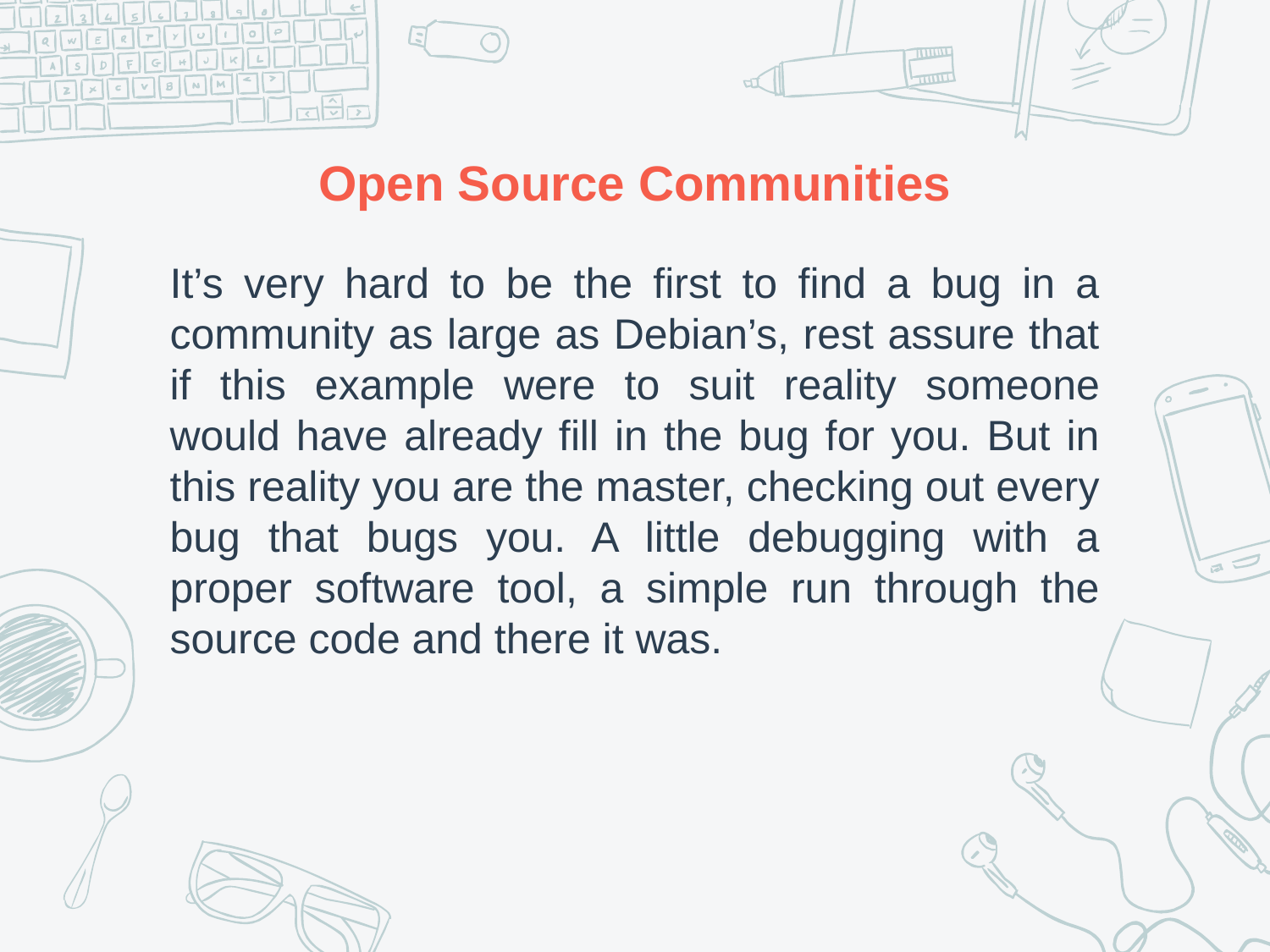

# Open Source Communities
It’s very hard to be the first to find a bug in a community as large as Debian’s, rest assure that if this example were to suit reality someone would have already fill in the bug for you. But in this reality you are the master, checking out every bug that bugs you. A little debugging with a proper software tool, a simple run through the source code and there it was.